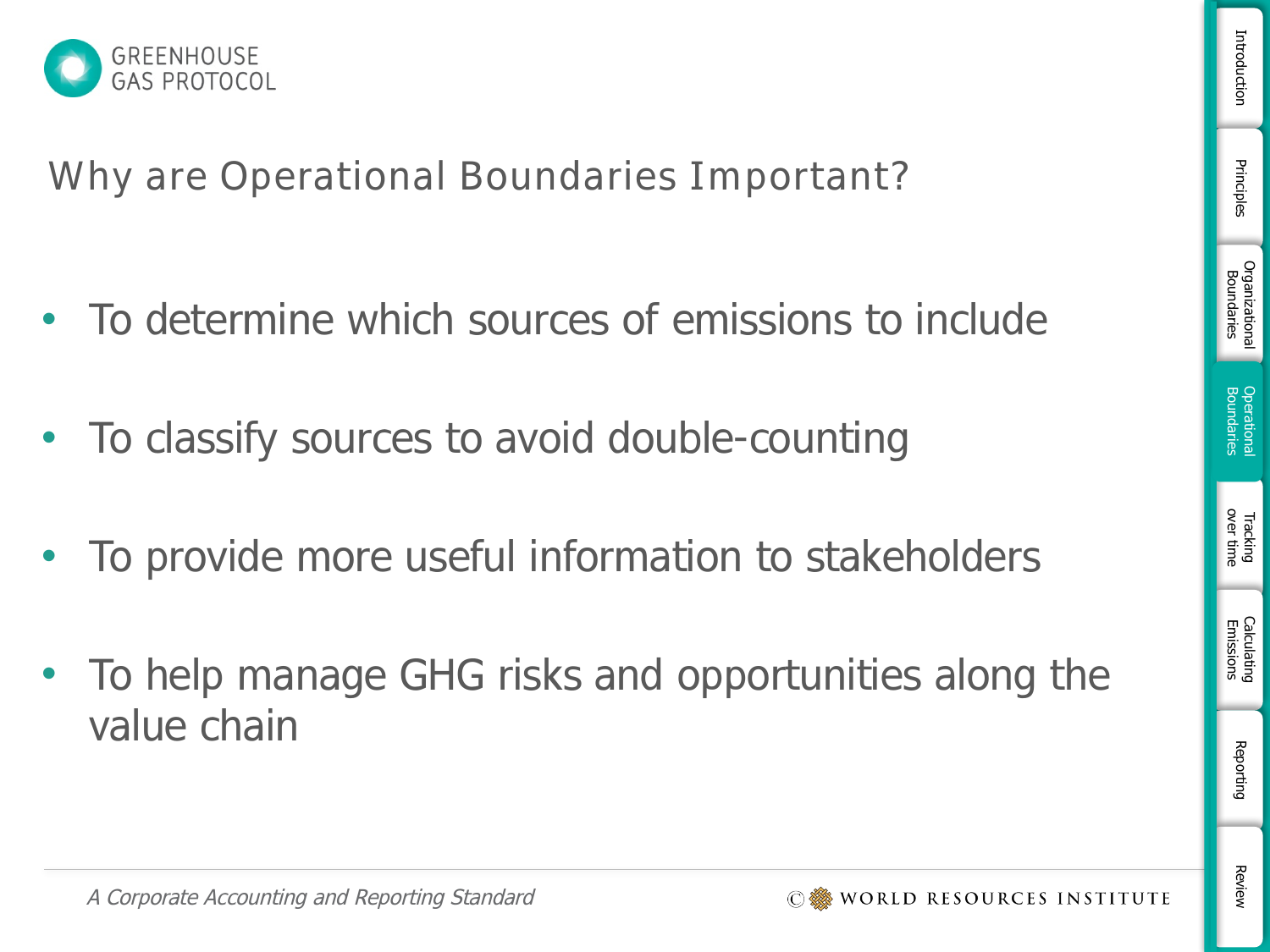

# Why are Operational Boundaries Important?
To determine which sources of emissions to include

To classify sources to avoid double-counting

To provide more useful information to stakeholders

To help manage GHG risks and opportunities along the value chain